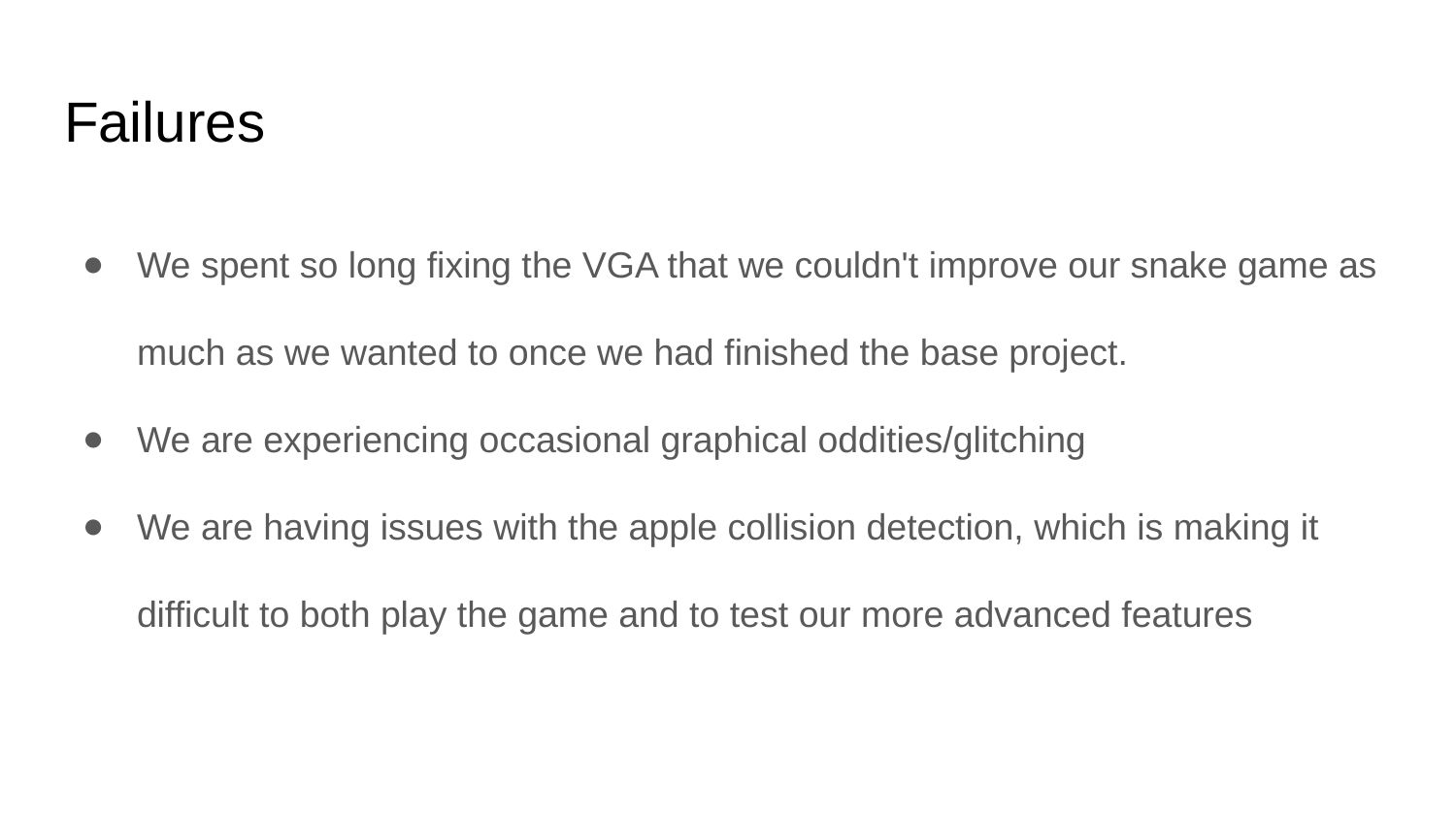

# Failures
We spent so long fixing the VGA that we couldn't improve our snake game as much as we wanted to once we had finished the base project.
We are experiencing occasional graphical oddities/glitching
We are having issues with the apple collision detection, which is making it difficult to both play the game and to test our more advanced features